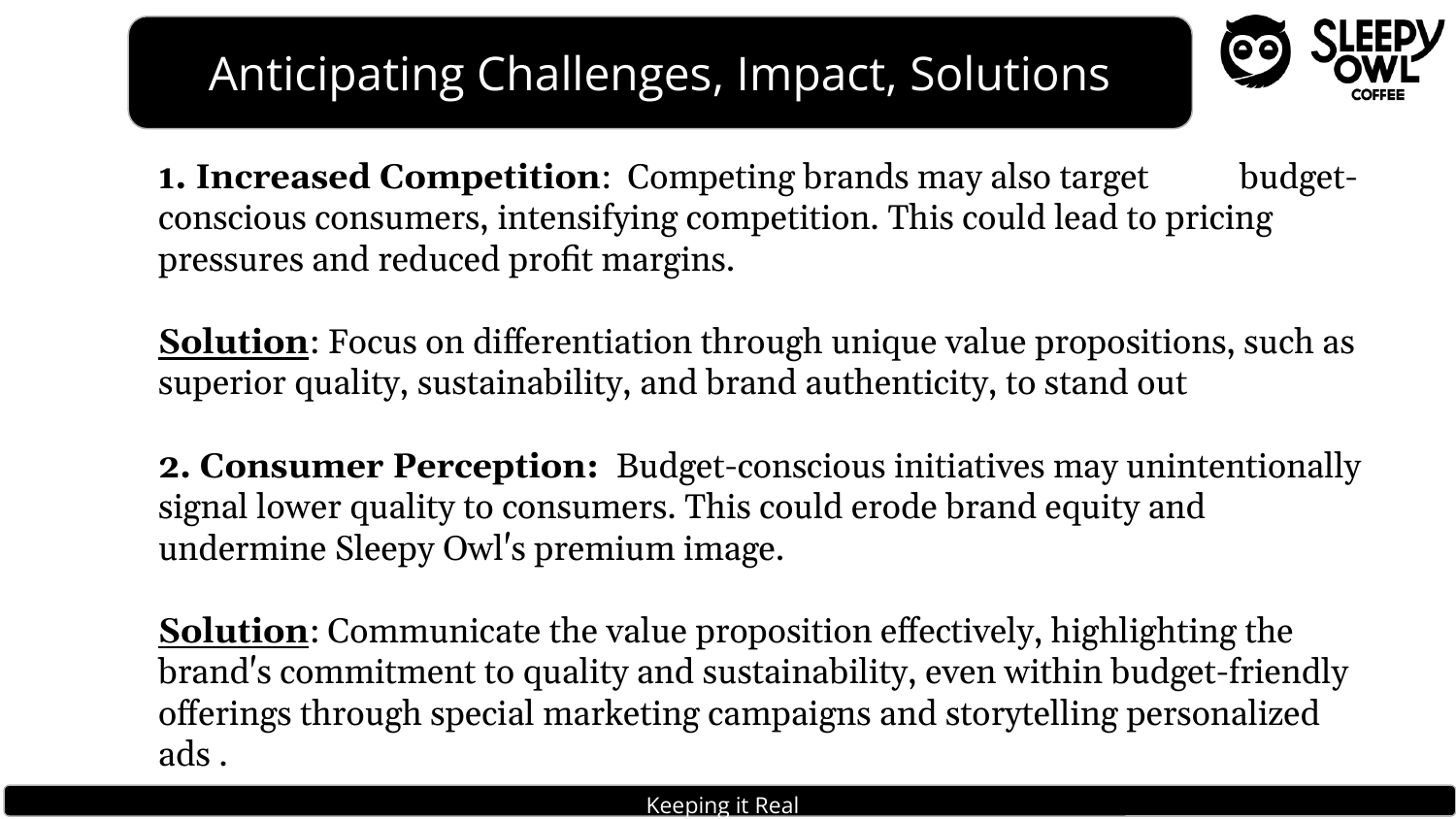

Anticipating Challenges, Impact, Solutions
1. Increased Competition:  Competing brands may also target           budget-conscious consumers, intensifying competition. This could lead to pricing pressures and reduced profit margins.

Solution: Focus on differentiation through unique value propositions, such as superior quality, sustainability, and brand authenticity, to stand out

2. Consumer Perception:  Budget-conscious initiatives may unintentionally signal lower quality to consumers. This could erode brand equity and undermine Sleepy Owl's premium image.

Solution: Communicate the value proposition effectively, highlighting the brand's commitment to quality and sustainability, even within budget-friendly offerings through special marketing campaigns and storytelling personalized ads .